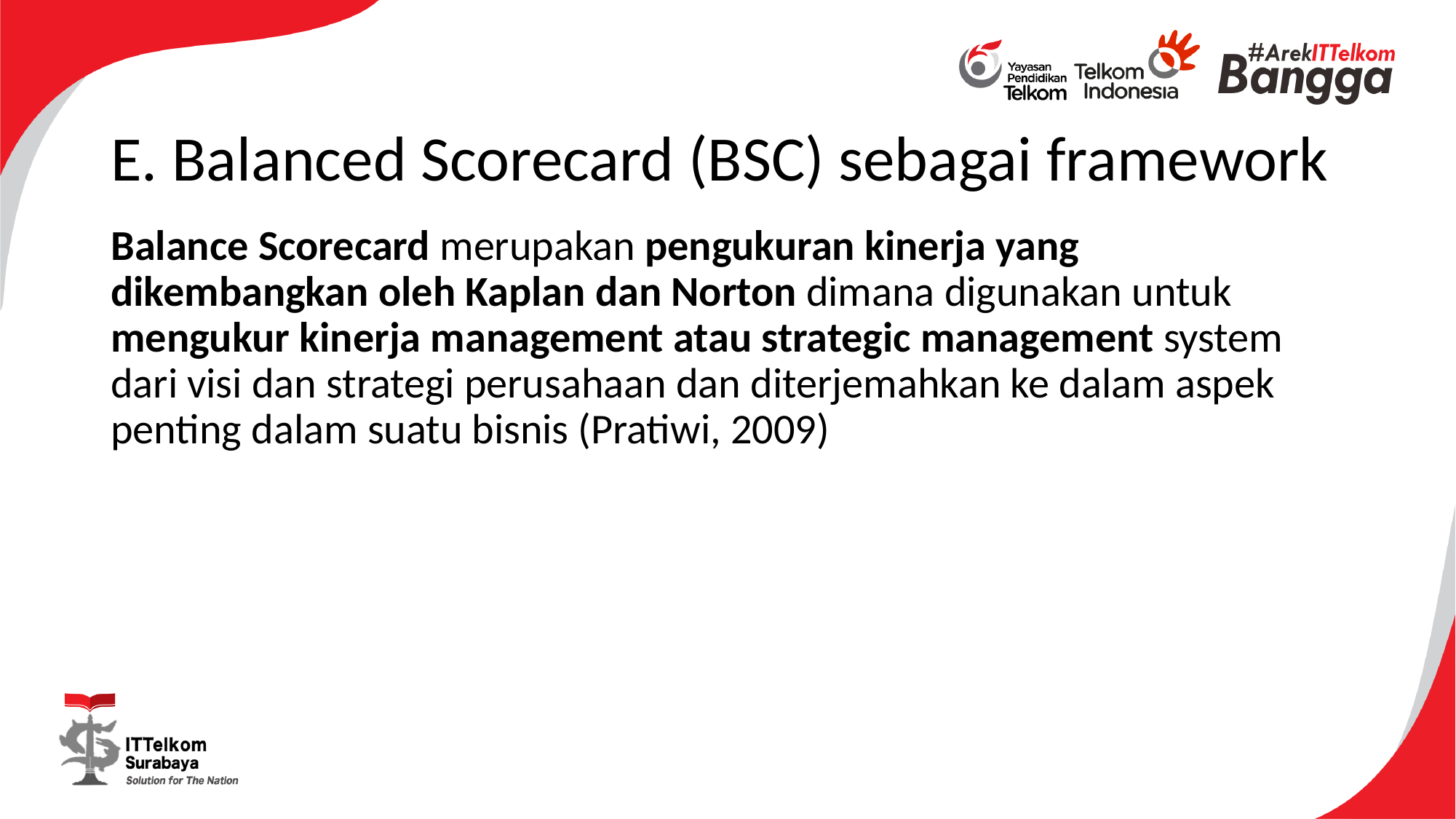

# E. Balanced Scorecard (BSC) sebagai framework
Balance Scorecard merupakan pengukuran kinerja yang dikembangkan oleh Kaplan dan Norton dimana digunakan untuk mengukur kinerja management atau strategic management system dari visi dan strategi perusahaan dan diterjemahkan ke dalam aspek penting dalam suatu bisnis (Pratiwi, 2009)